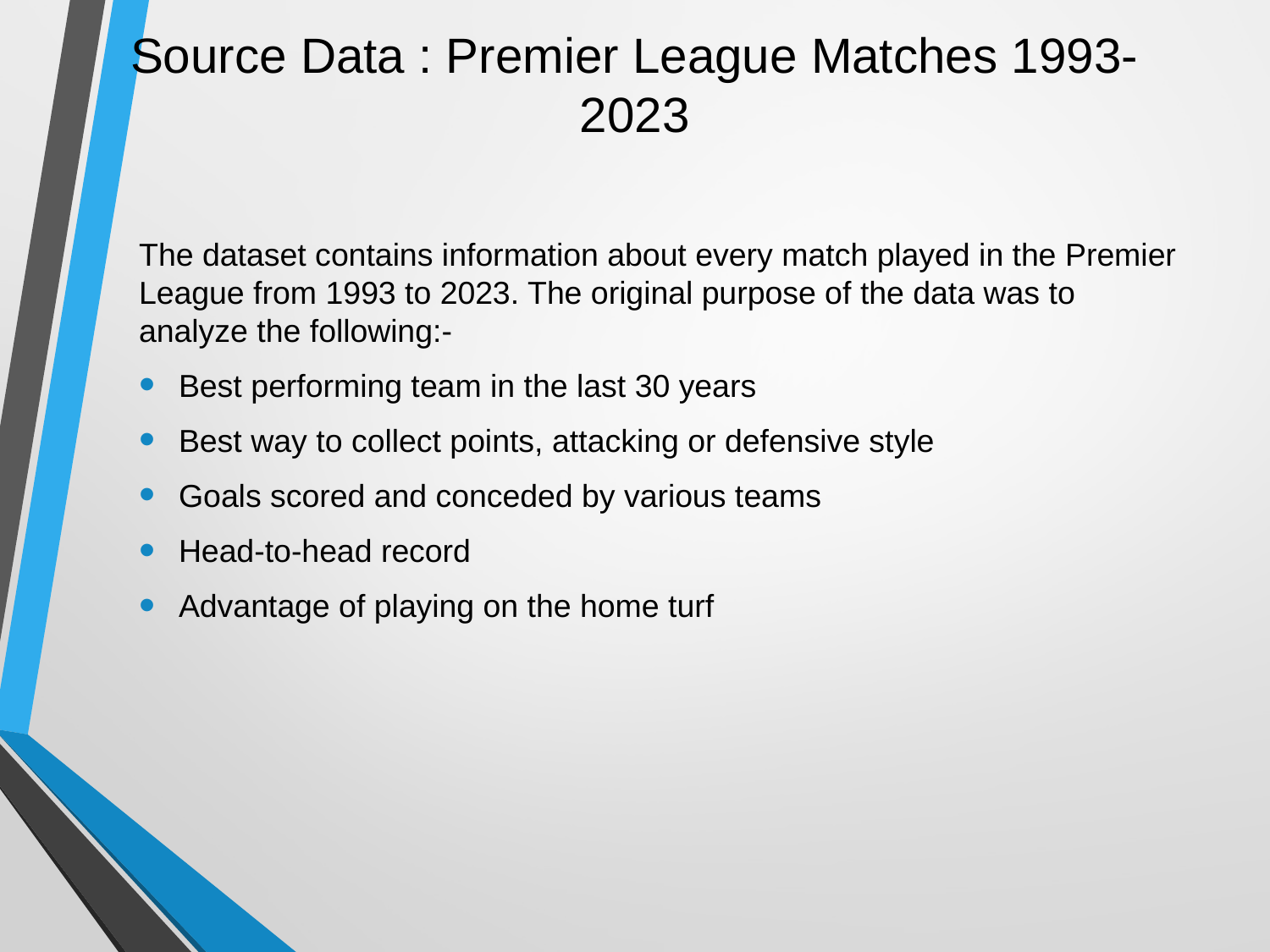

# Source Data : Premier League Matches 1993-2023
The dataset contains information about every match played in the Premier League from 1993 to 2023. The original purpose of the data was to analyze the following:-
Best performing team in the last 30 years
Best way to collect points, attacking or defensive style
Goals scored and conceded by various teams
Head-to-head record
Advantage of playing on the home turf